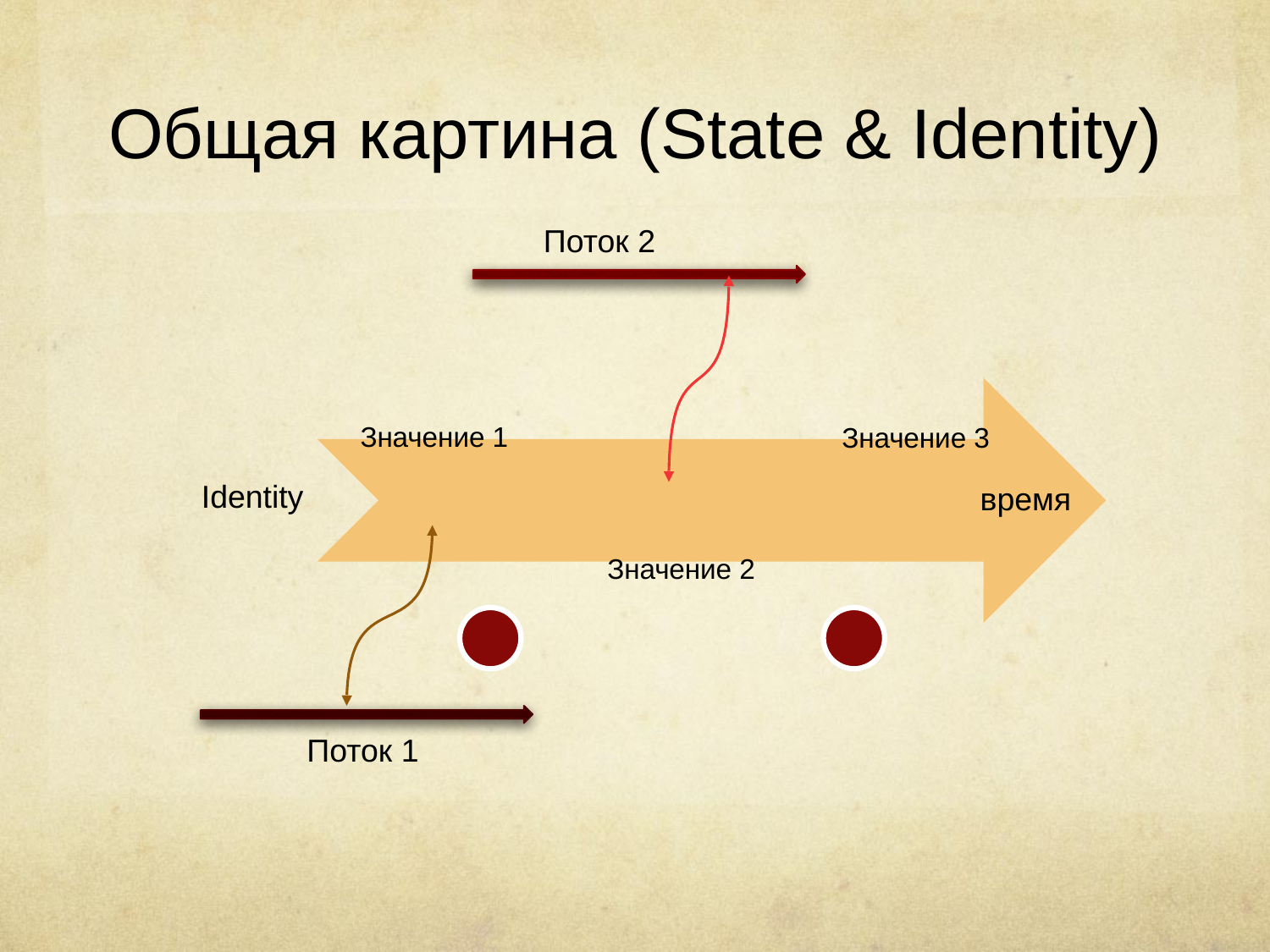

# Общая картина (State & Identity)

Поток 2

Значение 1
Значение 3
Identity
время
Значение 2

Поток 1